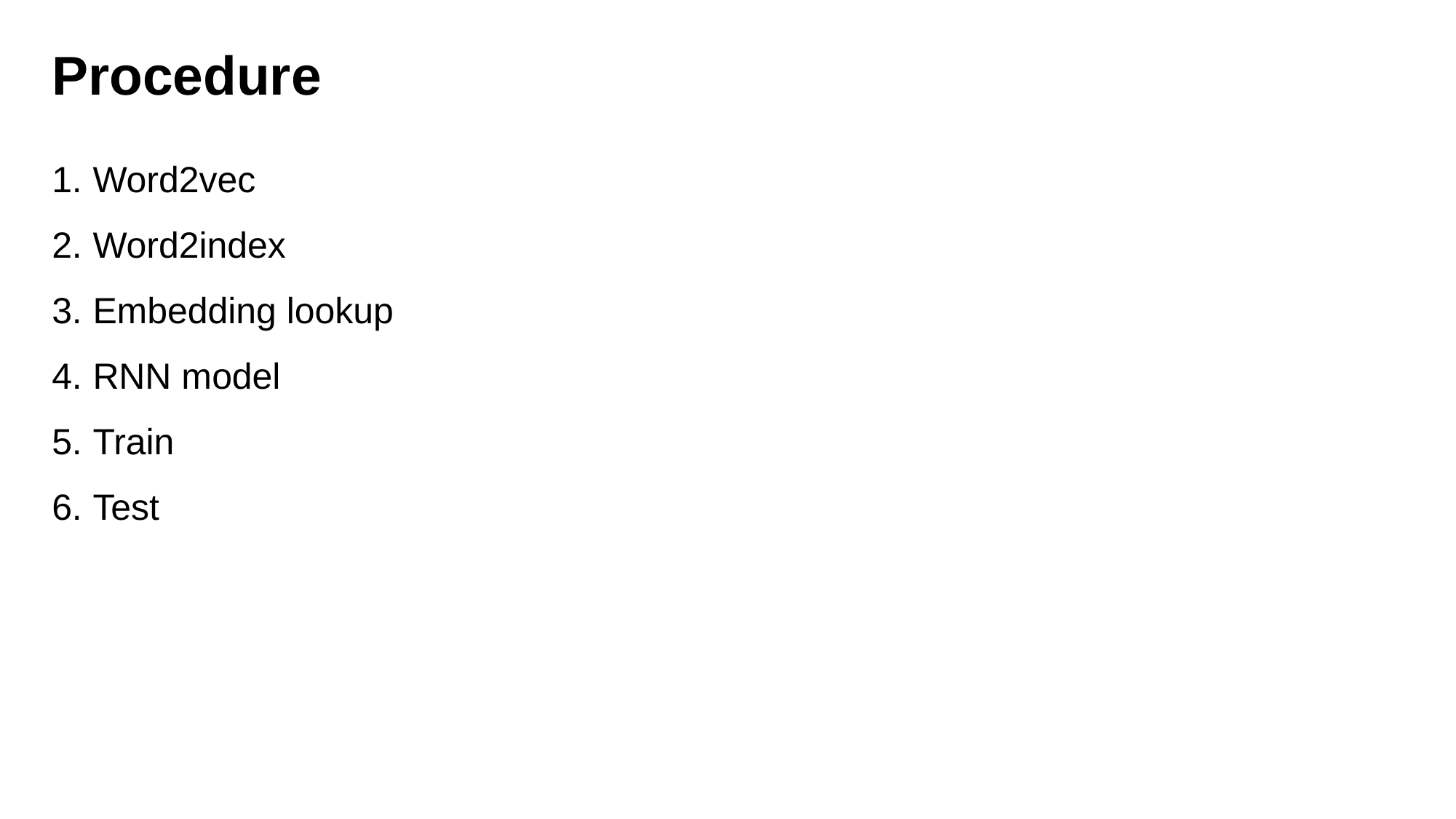

Procedure
Word2vec
Word2index
Embedding lookup
RNN model
Train
Test